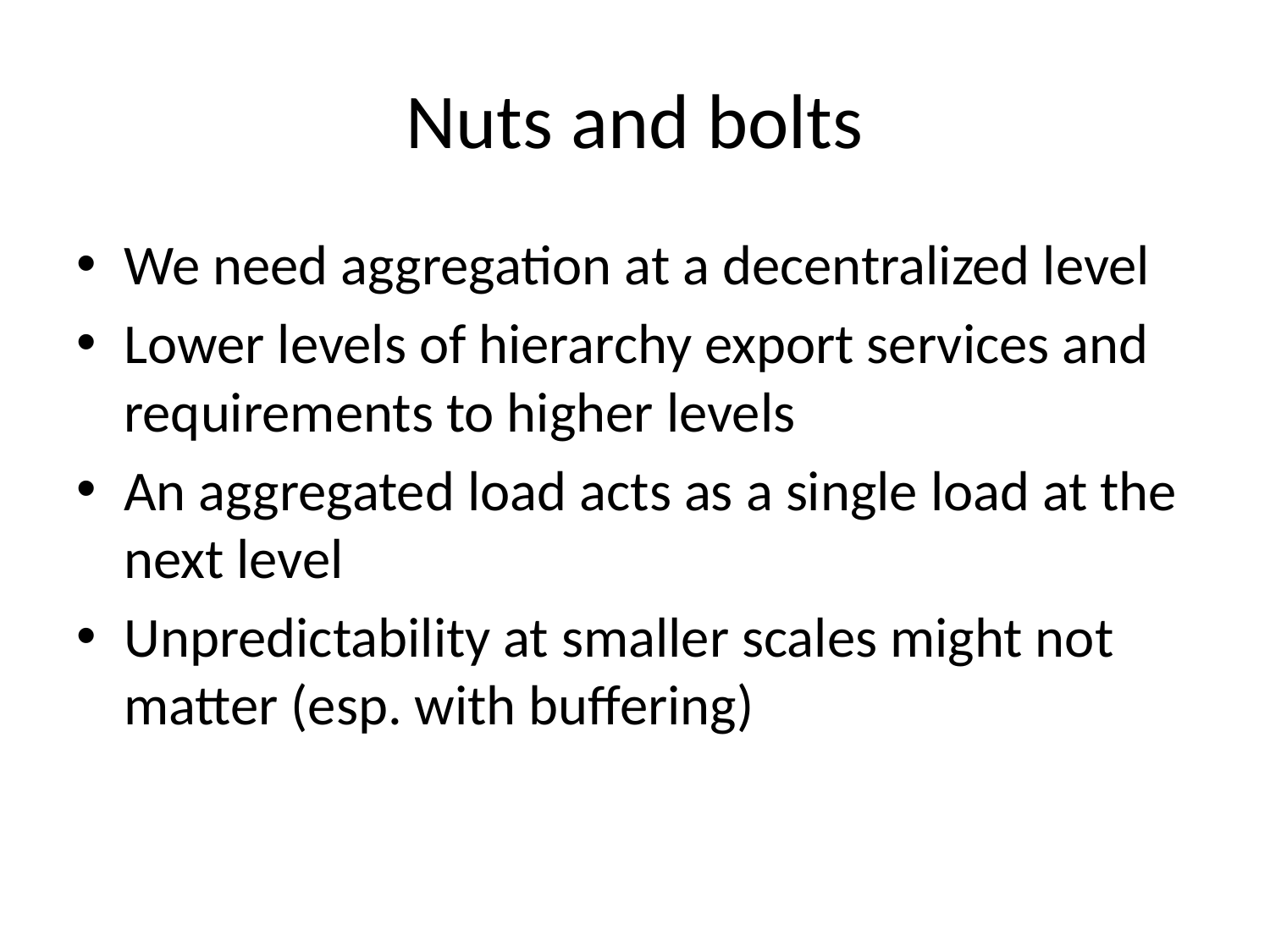

# Nuts and bolts
We need aggregation at a decentralized level
Lower levels of hierarchy export services and requirements to higher levels
An aggregated load acts as a single load at the next level
Unpredictability at smaller scales might not matter (esp. with buffering)